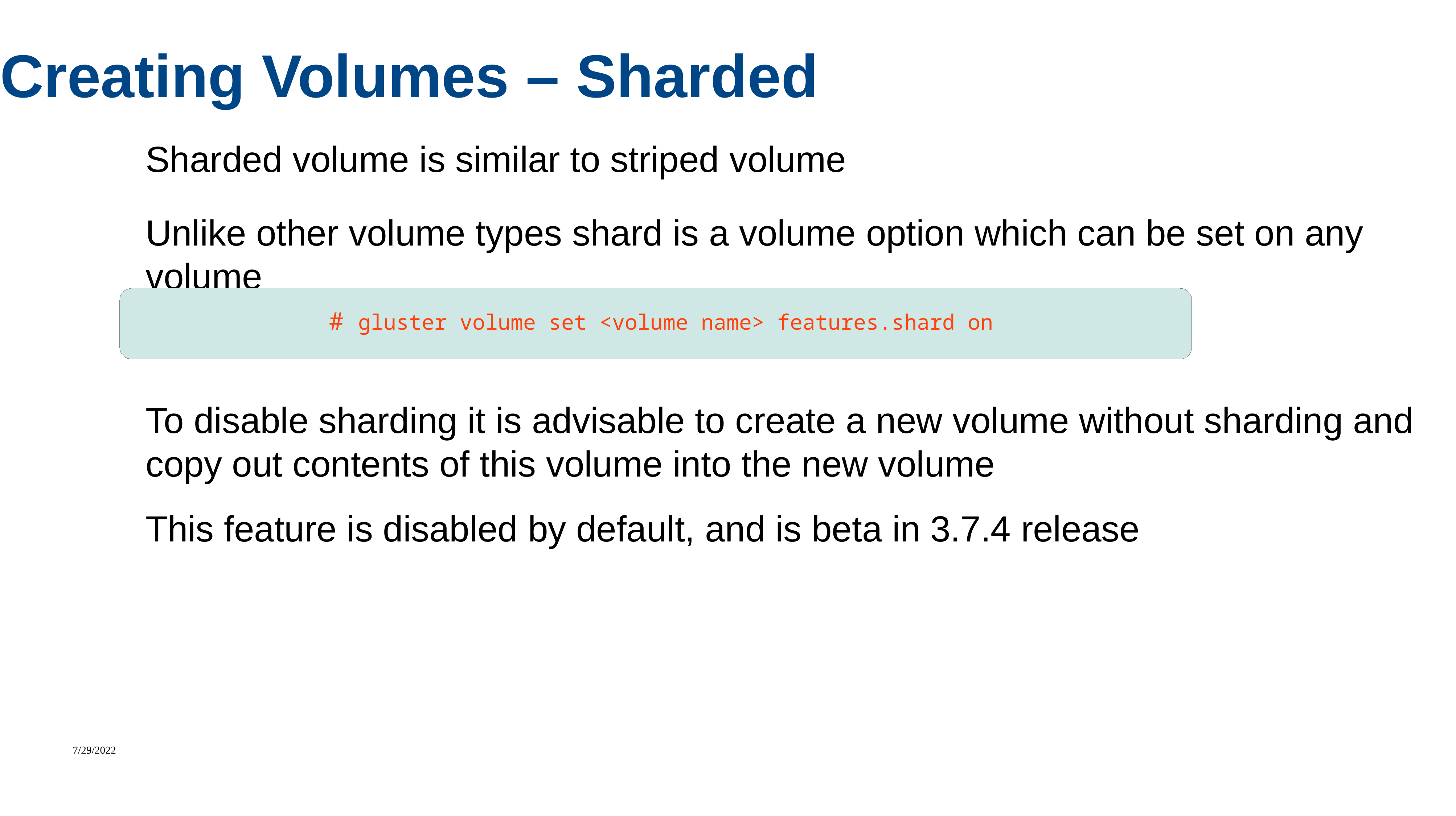

Creating Volumes – Sharded

Sharded volume is similar to striped volume
Unlike other volume types shard is a volume option which can be set on any volume
To disable sharding it is advisable to create a new volume without sharding and copy out contents of this volume into the new volume
This feature is disabled by default, and is beta in 3.7.4 release

# gluster volume set <volume name> features.shard on

7/29/2022